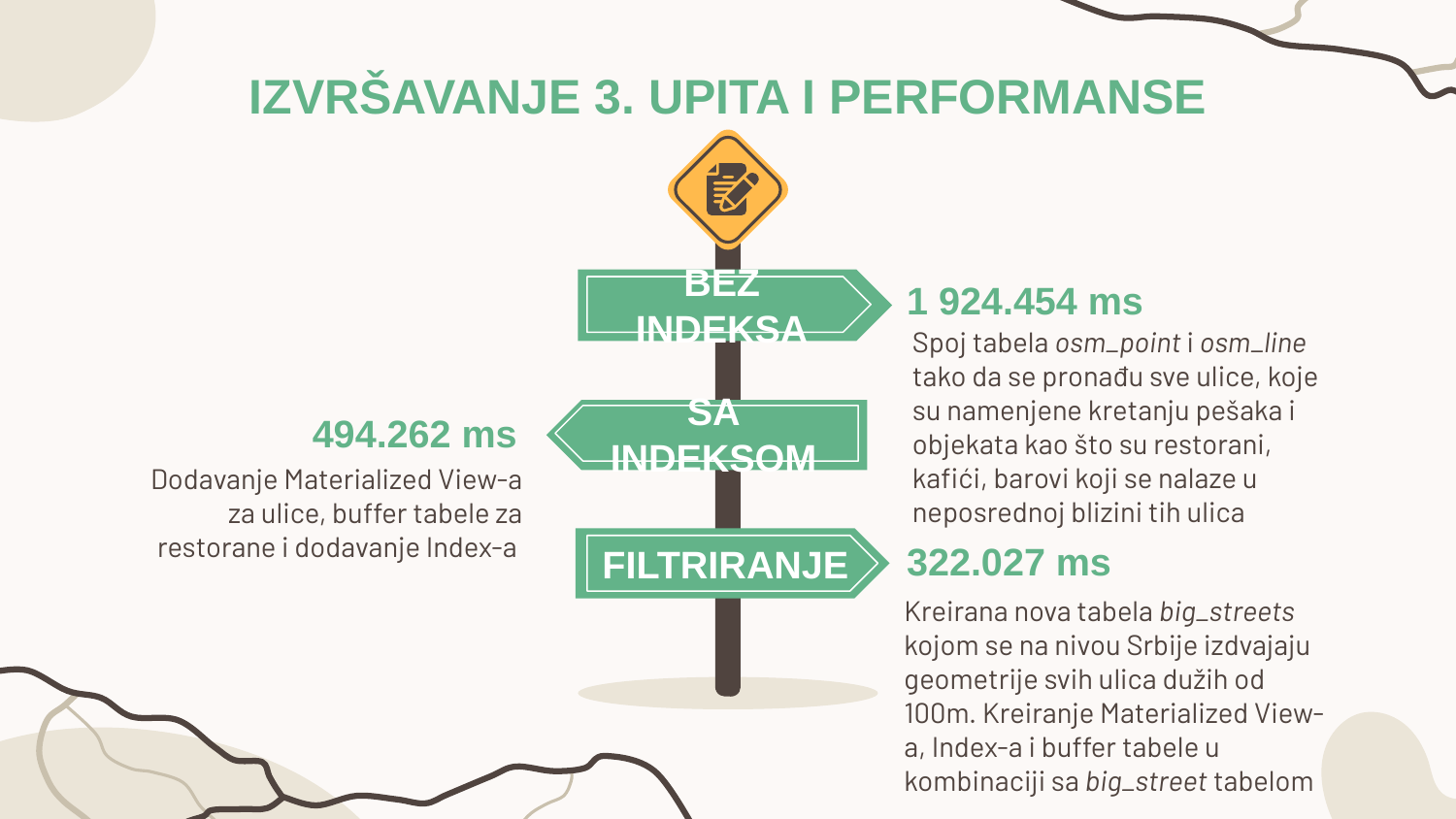

# IZVRŠAVANJE 3. UPITA I PERFORMANSE

1 924.454 ms

BEZ INDEKSA
Spoj tabela osm_point i osm_line tako da se pronađu sve ulice, koje su namenjene kretanju pešaka i objekata kao što su restorani, kafići, barovi koji se nalaze u neposrednoj blizini tih ulica
494.262 ms

SA INDEKSOM
Dodavanje Materialized View-a za ulice, buffer tabele za restorane i dodavanje Index-a

322.027 ms

FILTRIRANJE
Kreirana nova tabela big_streets kojom se na nivou Srbije izdvajaju geometrije svih ulica dužih od 100m. Kreiranje Materialized View-a, Index-a i buffer tabele u kombinaciji sa big_street tabelom